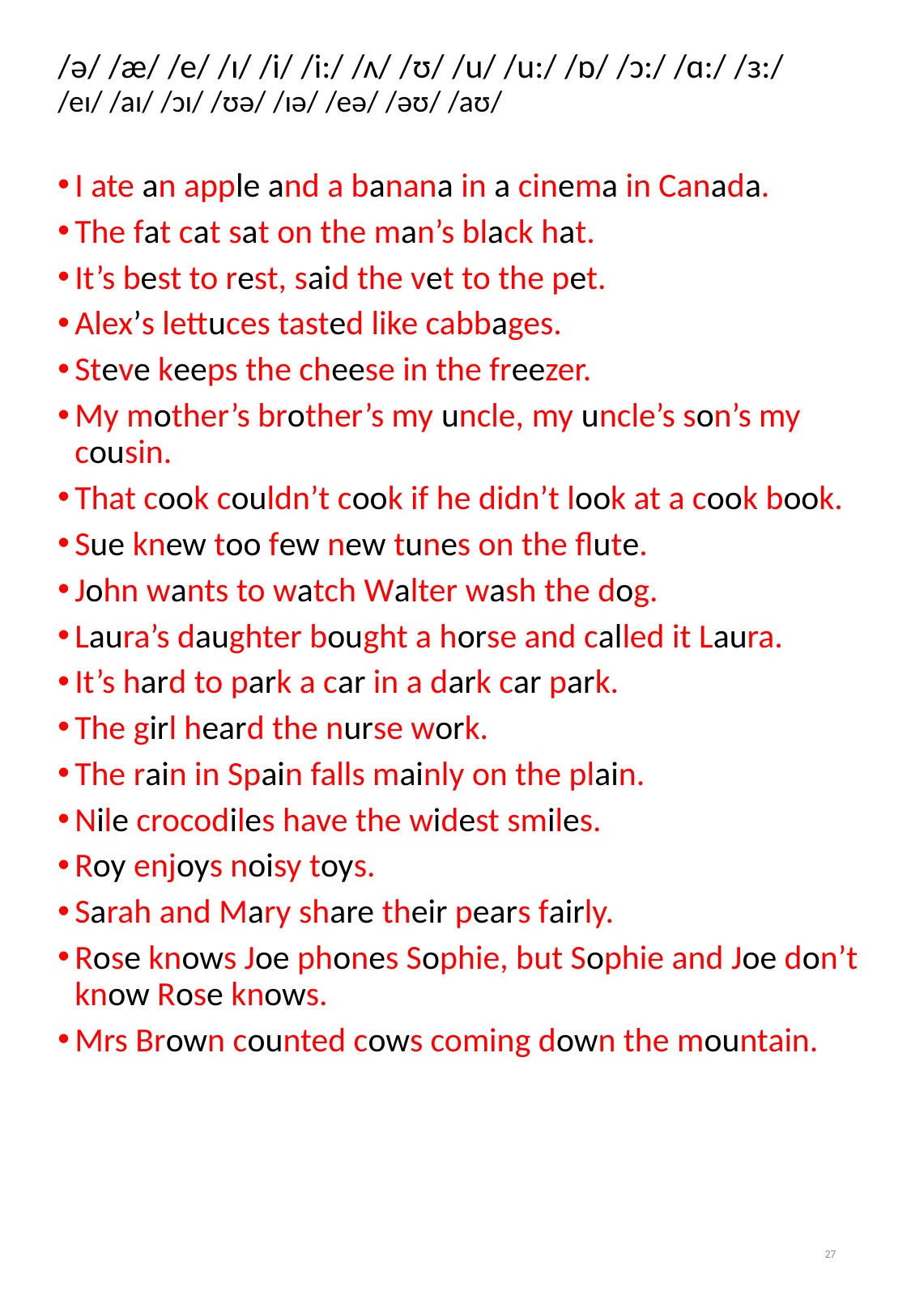

# /ə/ /æ/ /e/ /ɪ/ /i/ /i:/ /ʌ/ /ʊ/ /u/ /u:/ /ɒ/ /ɔ:/ /ɑ:/ /ɜ:/ /eɪ/ /aɪ/ /ɔɪ/ /ʊə/ /ɪə/ /eə/ /əʊ/ /aʊ/
I ate an apple and a banana in a cinema in Canada.
The fat cat sat on the man’s black hat.
It’s best to rest, said the vet to the pet.
Alex’s lettuces tasted like cabbages.
Steve keeps the cheese in the freezer.
My mother’s brother’s my uncle, my uncle’s son’s my cousin.
That cook couldn’t cook if he didn’t look at a cook book.
Sue knew too few new tunes on the flute.
John wants to watch Walter wash the dog.
Laura’s daughter bought a horse and called it Laura.
It’s hard to park a car in a dark car park.
The girl heard the nurse work.
The rain in Spain falls mainly on the plain.
Nile crocodiles have the widest smiles.
Roy enjoys noisy toys.
Sarah and Mary share their pears fairly.
Rose knows Joe phones Sophie, but Sophie and Joe don’t know Rose knows.
Mrs Brown counted cows coming down the mountain.

27